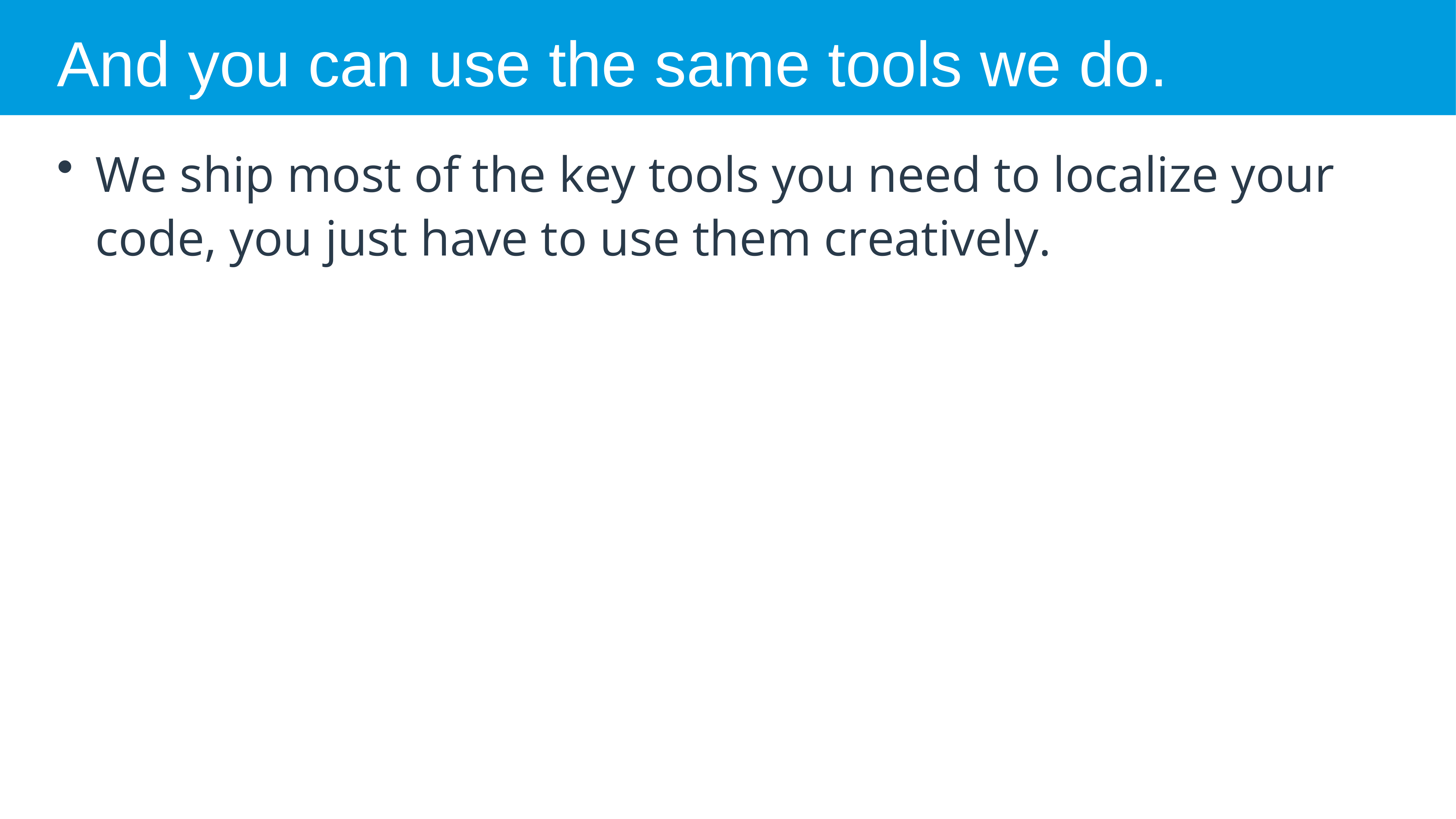

# And you can use the same tools we do.
We ship most of the key tools you need to localize your code, you just have to use them creatively.